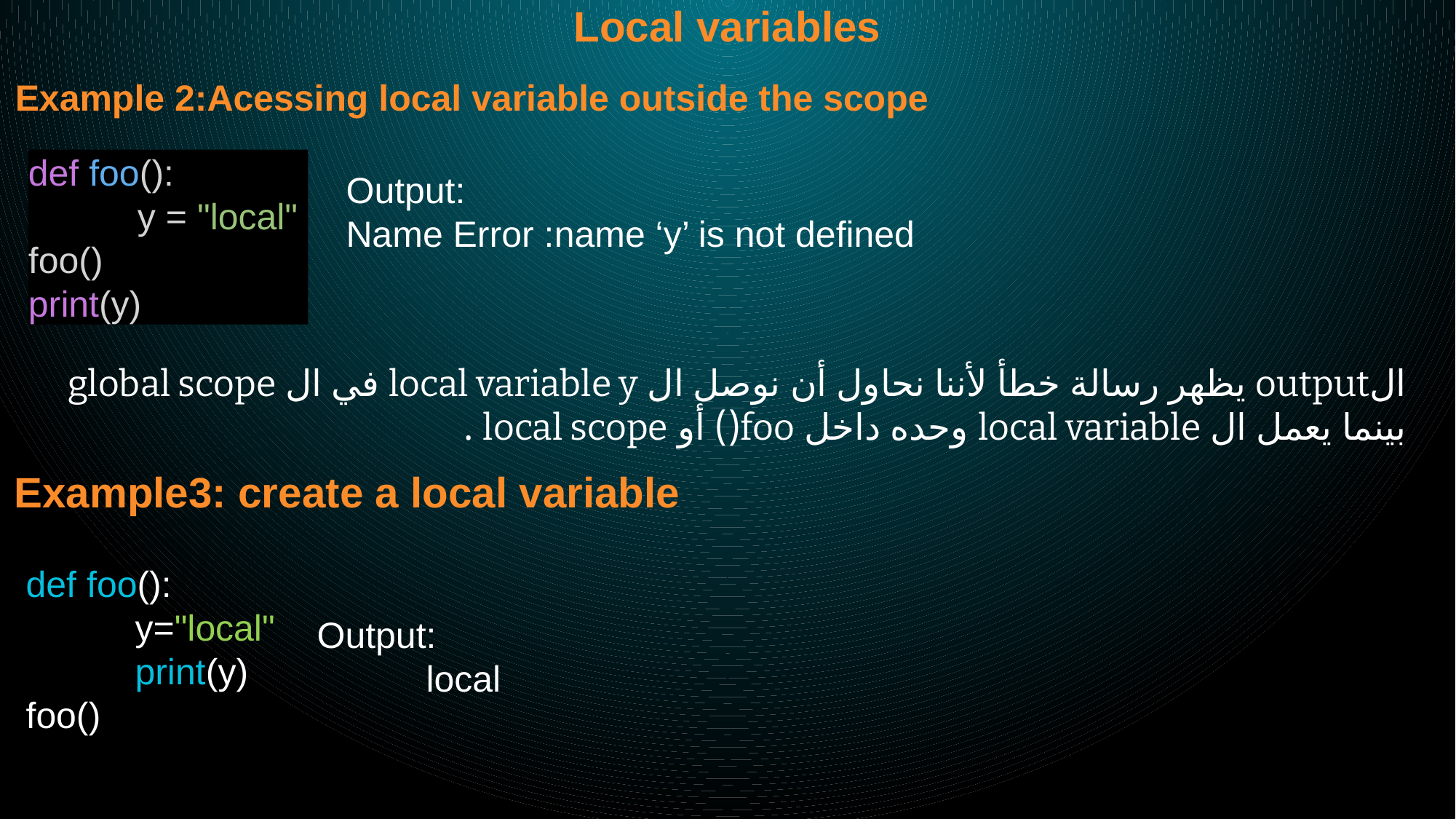

Local variables
Example 2:Acessing local variable outside the scope

def foo():
 	y = "local"
foo()
print(y)
Output:
Name Error :name ‘y’ is not defined
الoutput يظهر رسالة خطأ لأننا نحاول أن نوصل ال local variable y في ال global scope بينما يعمل ال local variable وحده داخل foo() أو local scope .

Example3: create a local variable
def foo():
	y="local"
	print(y)
foo()
Output:
	local